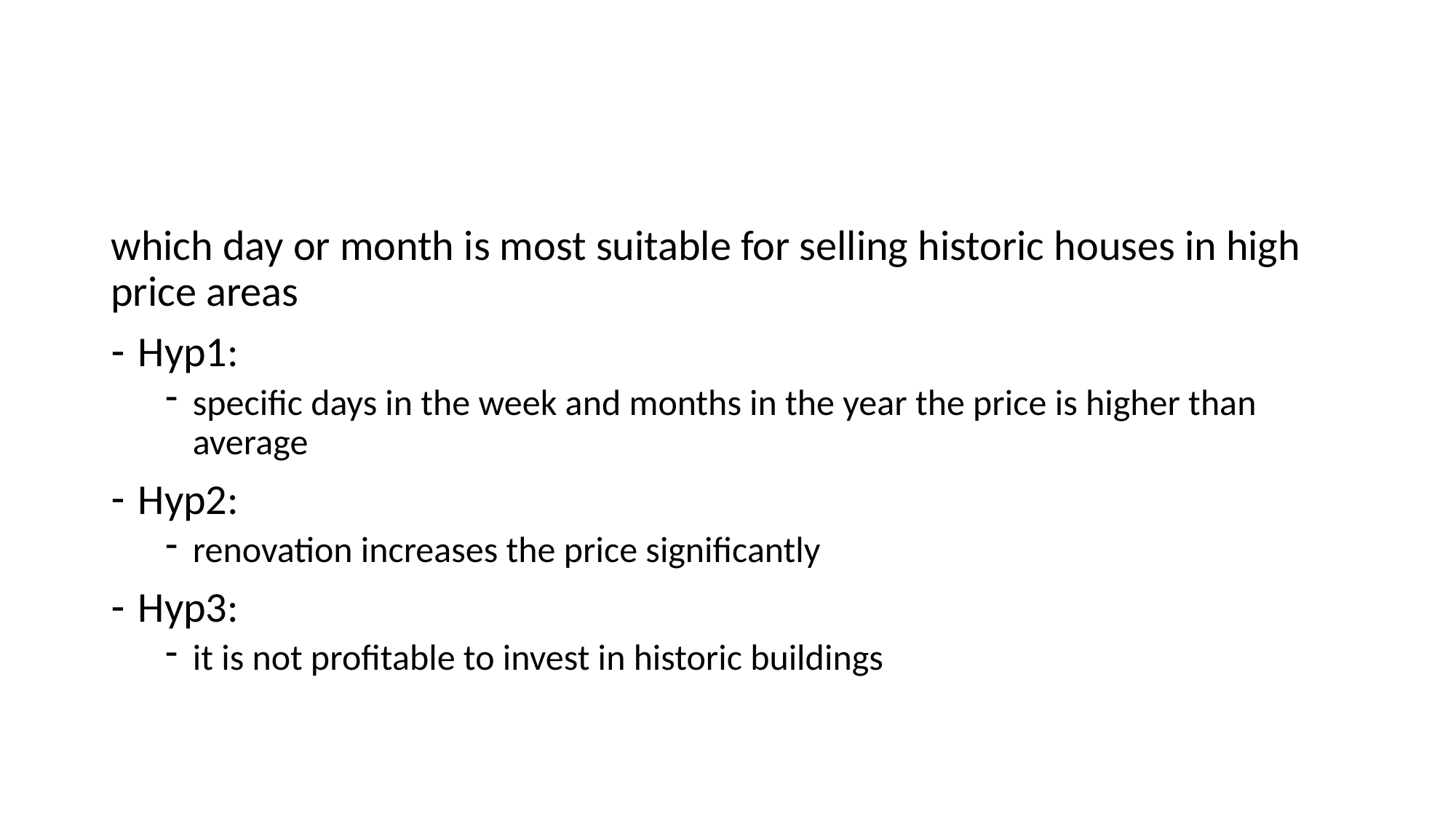

#
which day or month is most suitable for selling historic houses in high price areas
Hyp1:
specific days in the week and months in the year the price is higher than average
Hyp2:
renovation increases the price significantly
Hyp3:
it is not profitable to invest in historic buildings